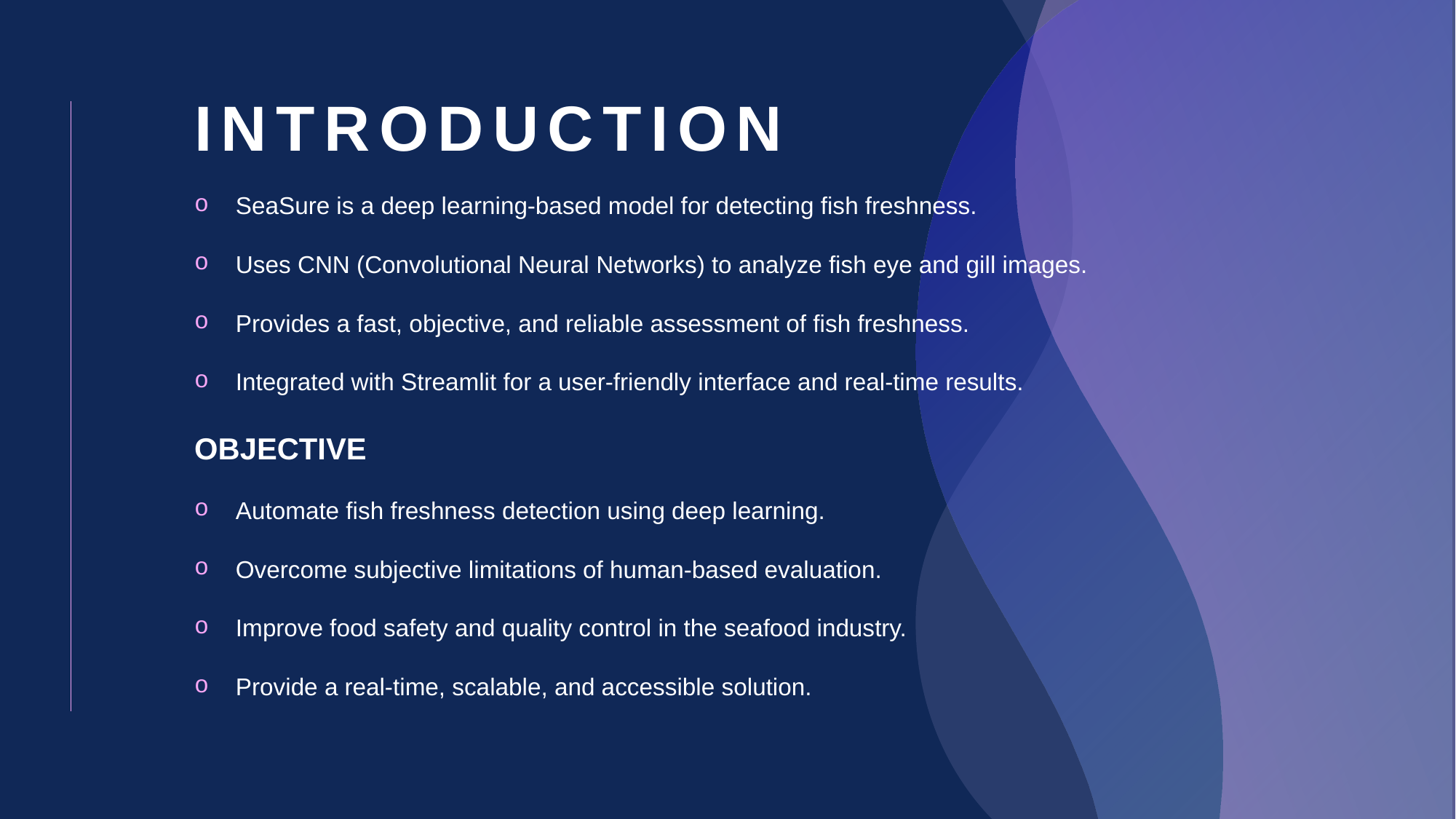

# INTRODUCTION
SeaSure is a deep learning-based model for detecting fish freshness.
Uses CNN (Convolutional Neural Networks) to analyze fish eye and gill images.
Provides a fast, objective, and reliable assessment of fish freshness.
Integrated with Streamlit for a user-friendly interface and real-time results.
OBJECTIVE
Automate fish freshness detection using deep learning.
Overcome subjective limitations of human-based evaluation.
Improve food safety and quality control in the seafood industry.
Provide a real-time, scalable, and accessible solution.